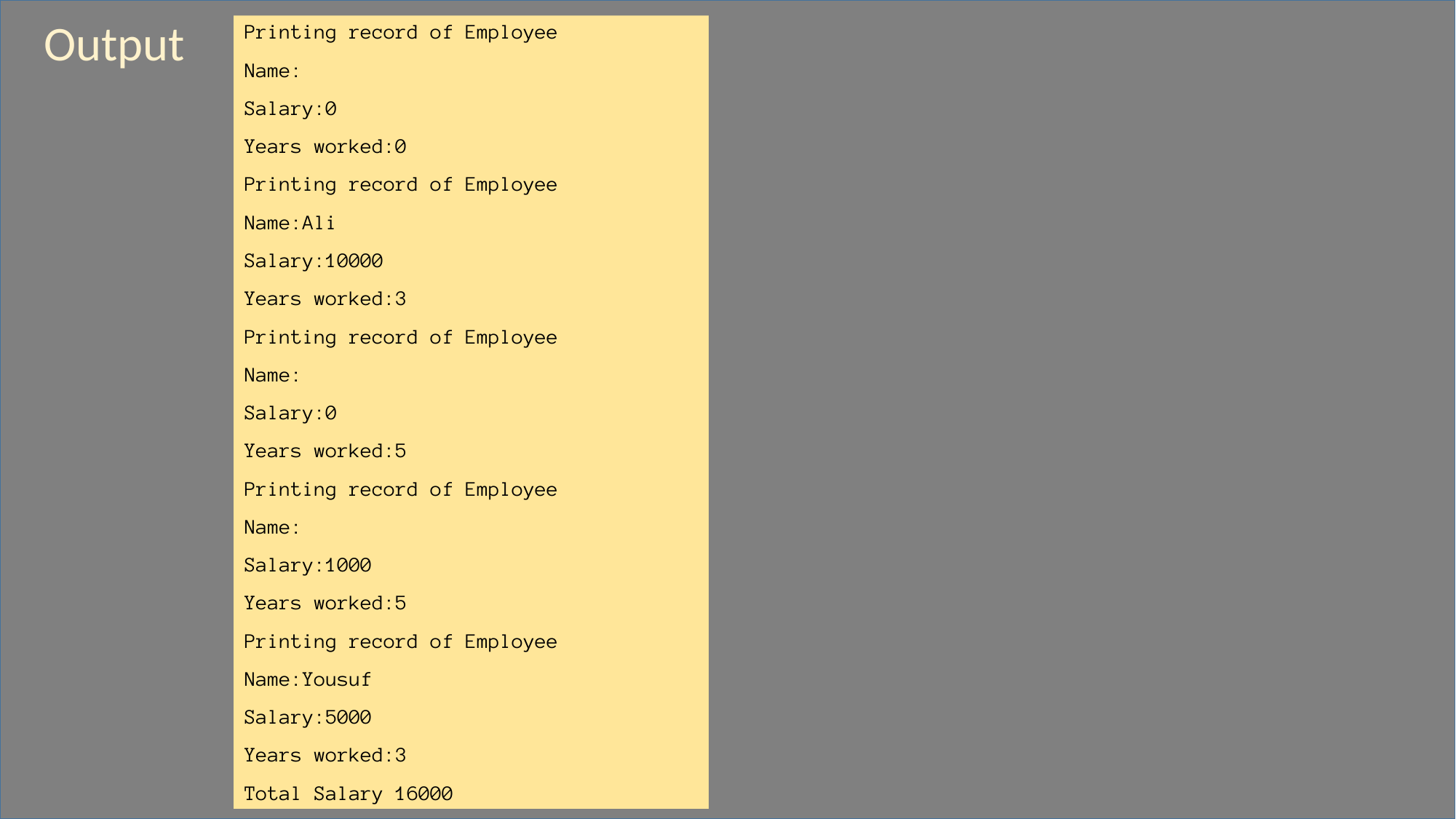

Output
Printing record of Employee
Name:
Salary:0
Years worked:0
Printing record of Employee
Name:Ali
Salary:10000
Years worked:3
Printing record of Employee
Name:
Salary:0
Years worked:5
Printing record of Employee
Name:
Salary:1000
Years worked:5
Printing record of Employee
Name:Yousuf
Salary:5000
Years worked:3
Total Salary 16000